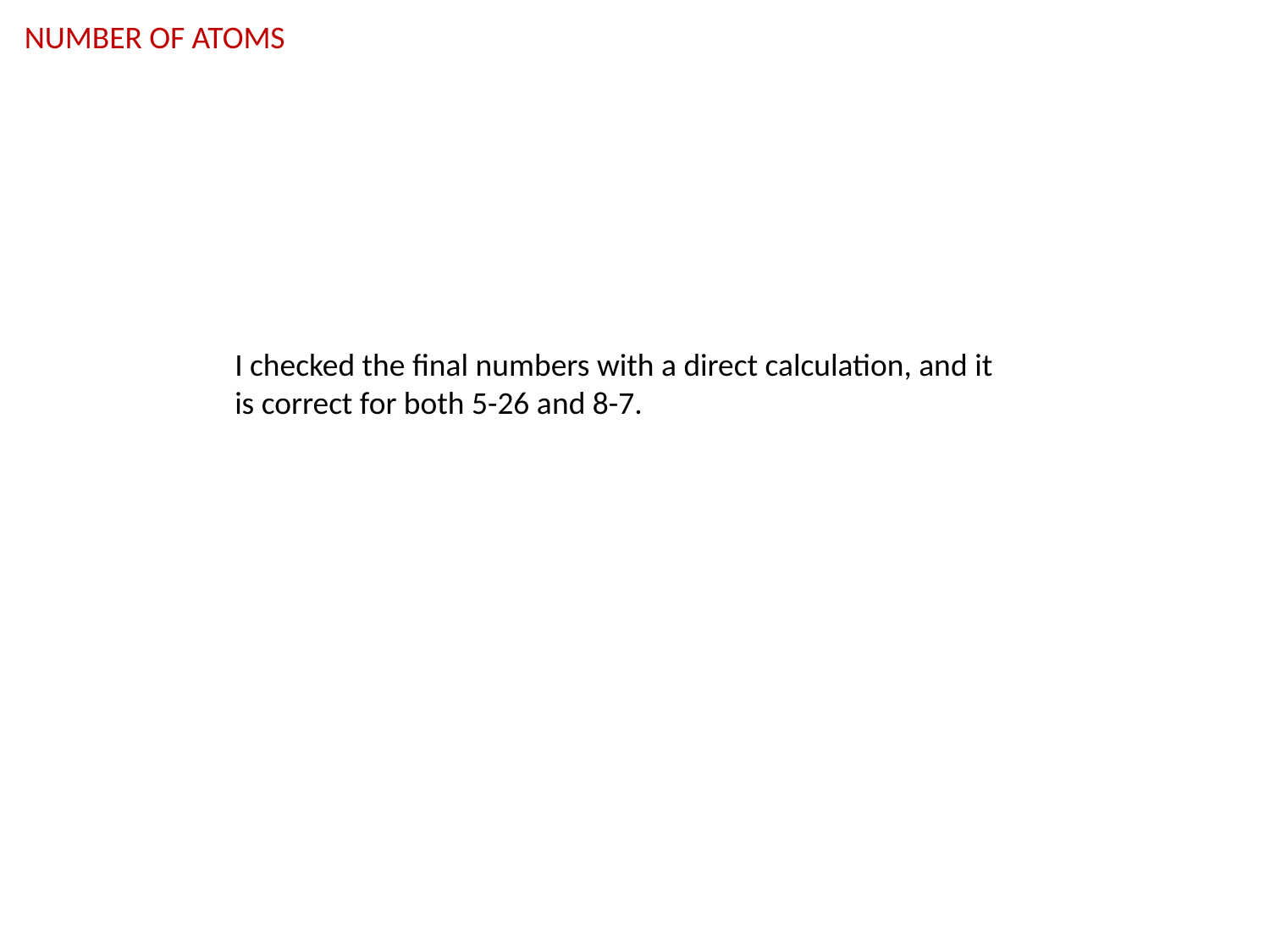

NUMBER OF ATOMS
I checked the final numbers with a direct calculation, and it is correct for both 5-26 and 8-7.